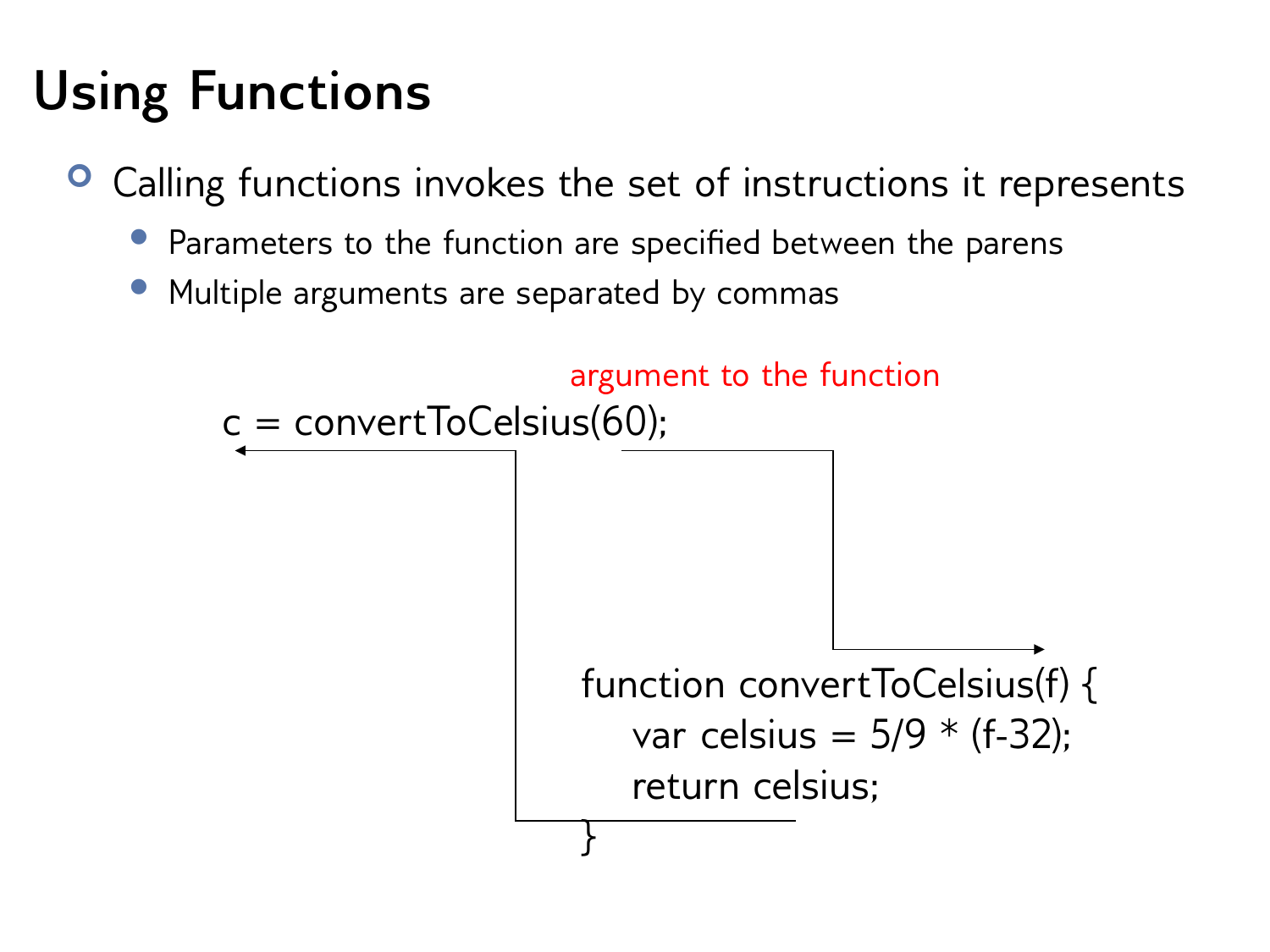

# Using Functions
Calling functions invokes the set of instructions it represents
Parameters to the function are specified between the parens
Multiple arguments are separated by commas
argument to the function
c = convertToCelsius(60);
function convertToCelsius(f) {
    var celsius = 5/9 * (f-32);
    return celsius;
}